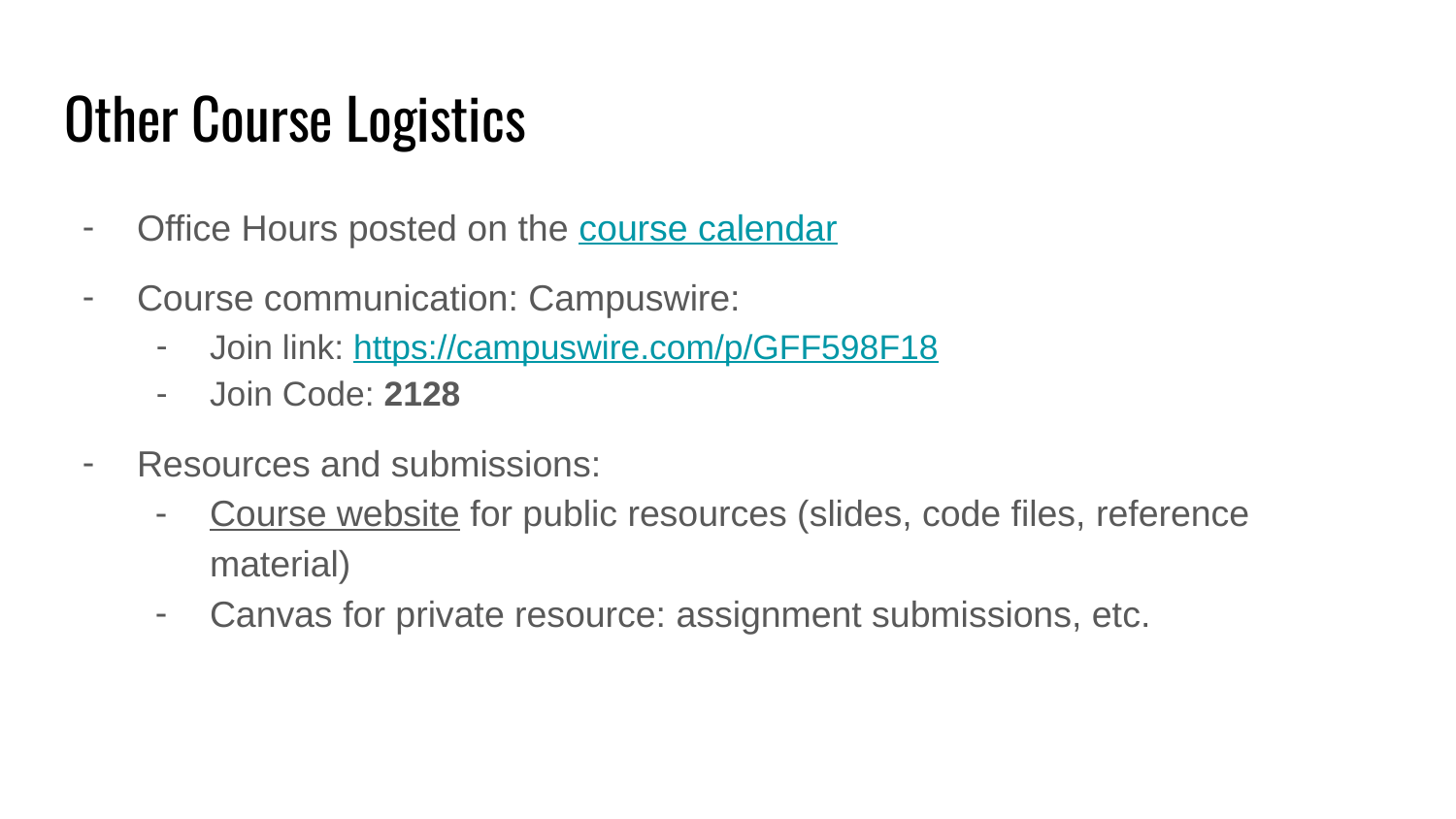

# Other Course Logistics
Office Hours posted on the course calendar
Course communication: Campuswire:
Join link: https://campuswire.com/p/GFF598F18
Join Code: 2128
Resources and submissions:
Course website for public resources (slides, code files, reference material)
Canvas for private resource: assignment submissions, etc.